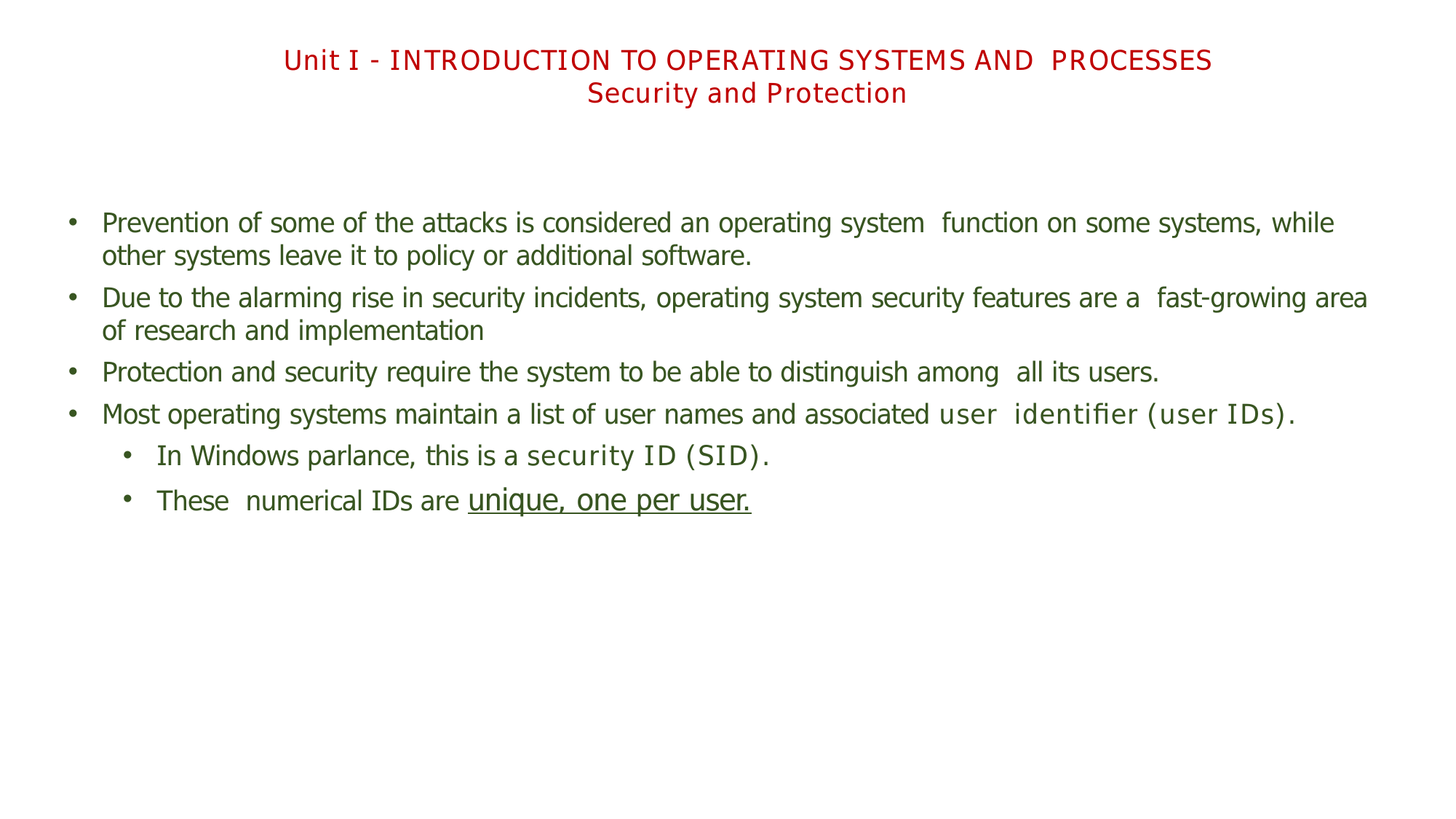

Unit I - INTRODUCTION TO OPERATING SYSTEMS AND  PROCESSES
Security and Protection
Prevention of some of the attacks is considered an operating system  function on some systems, while other systems leave it to policy or additional software.
Due to the alarming rise in security incidents, operating system security features are a  fast-growing area of research and implementation
Protection and security require the system to be able to distinguish among  all its users.
Most operating systems maintain a list of user names and associated user  identifier (user IDs).
In Windows parlance, this is a security ID (SID).
These  numerical IDs are unique, one per user.